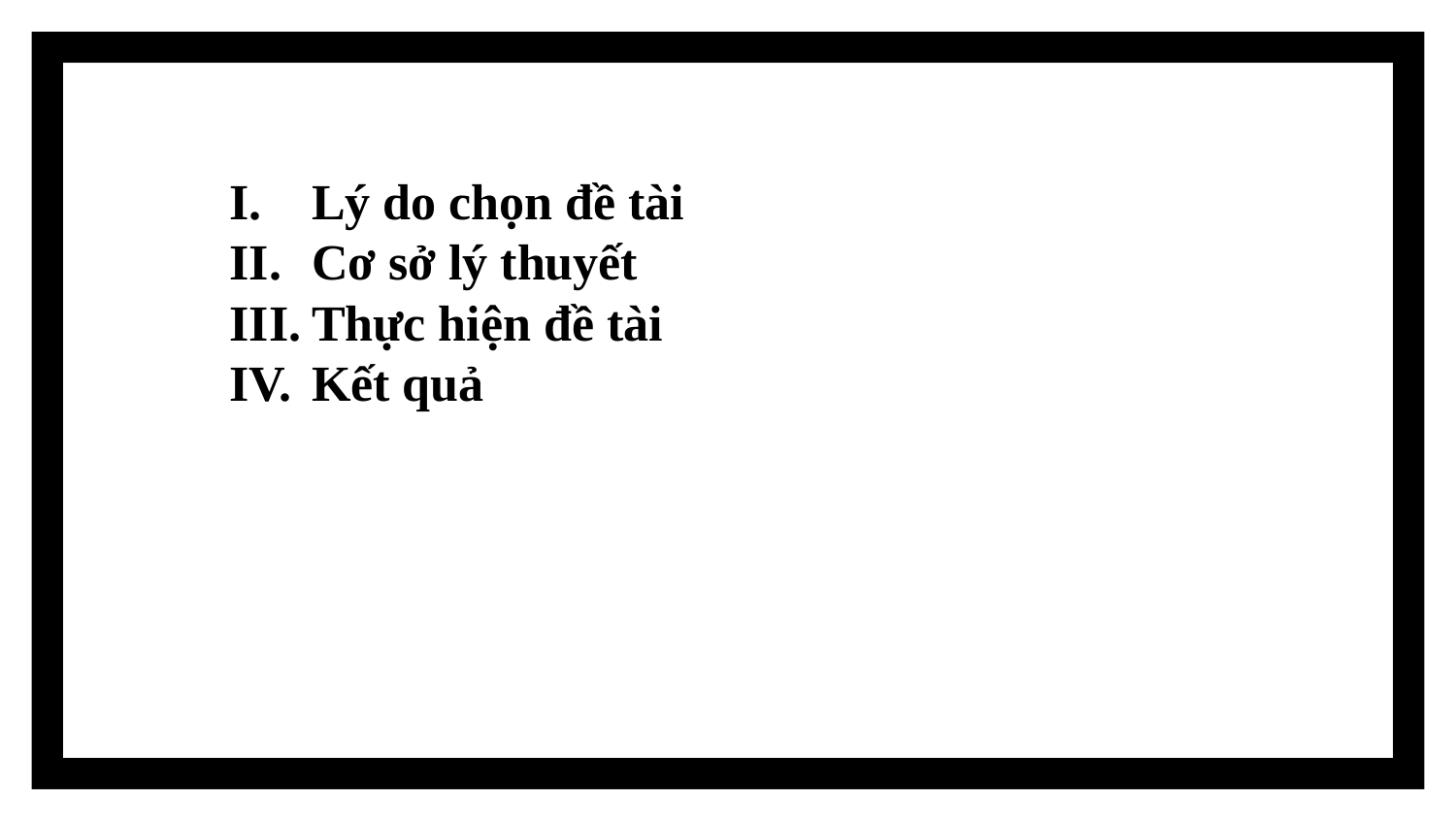

Lý do chọn đề tài
Cơ sở lý thuyết
Thực hiện đề tài
Kết quả